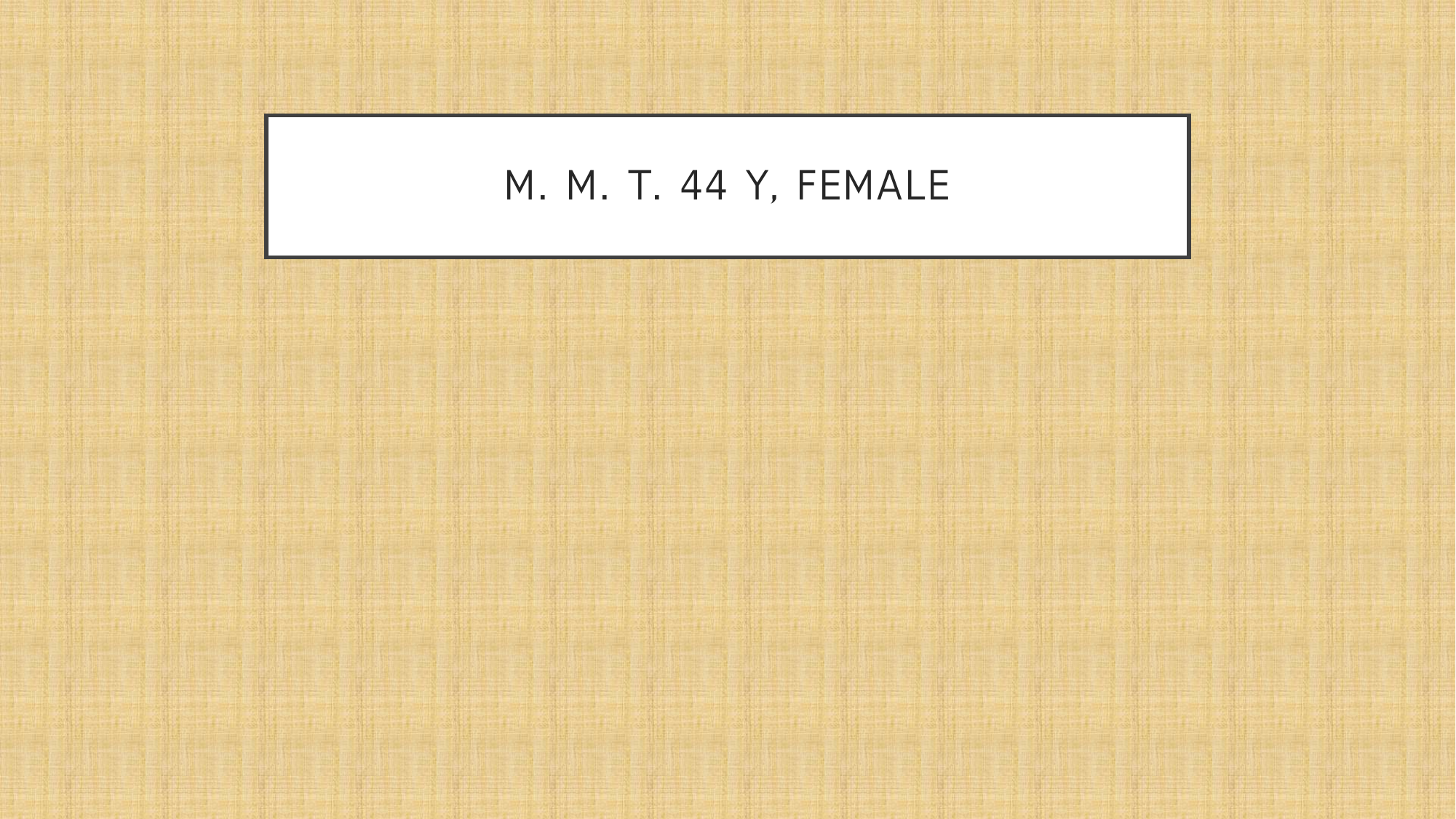

# M. M. T. 44 Y, FEMALE